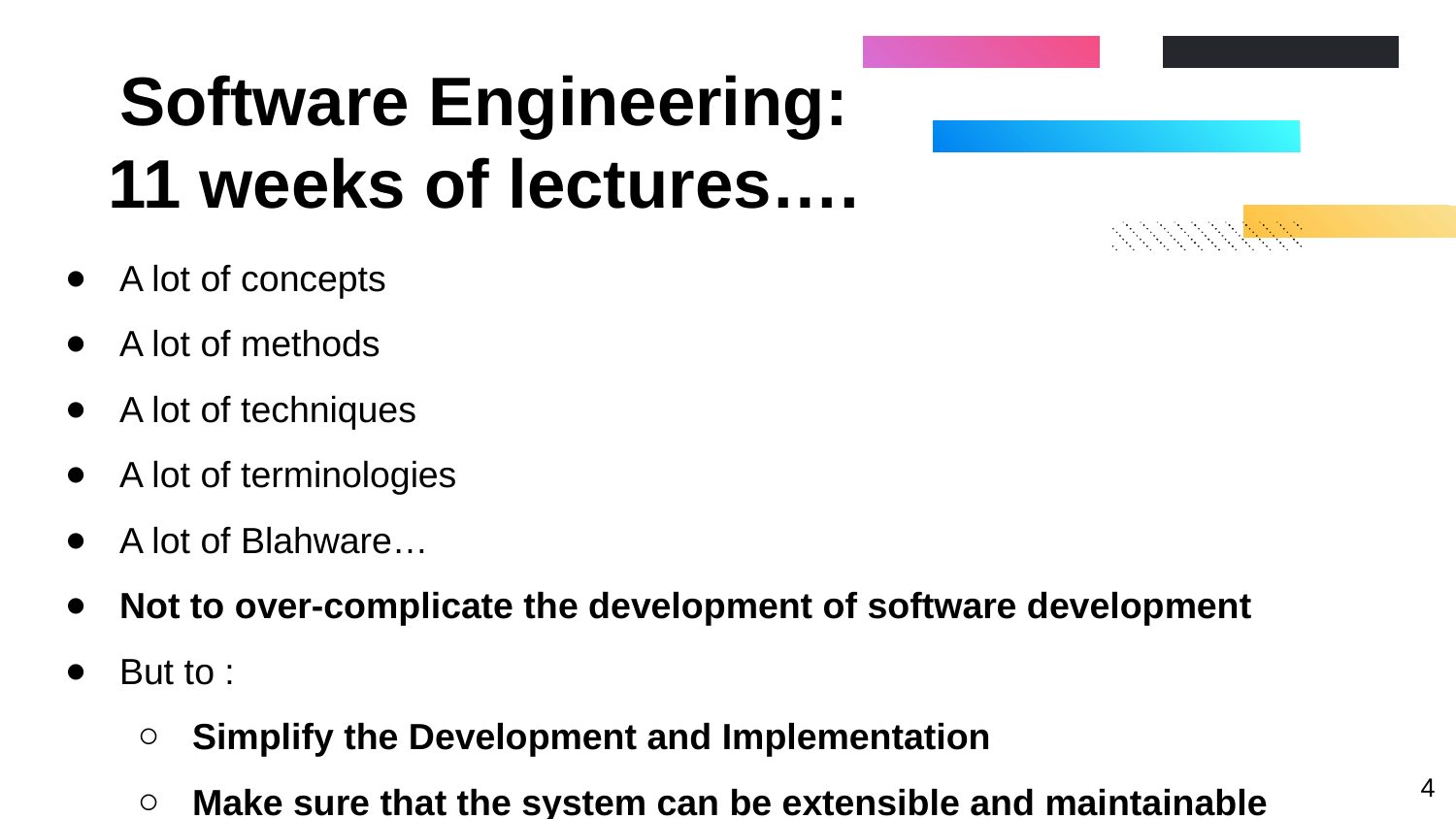

# Software Engineering: 11 weeks of lectures….
A lot of concepts
A lot of methods
A lot of techniques
A lot of terminologies
A lot of Blahware…
Not to over-complicate the development of software development
But to :
Simplify the Development and Implementation
Make sure that the system can be extensible and maintainable

4